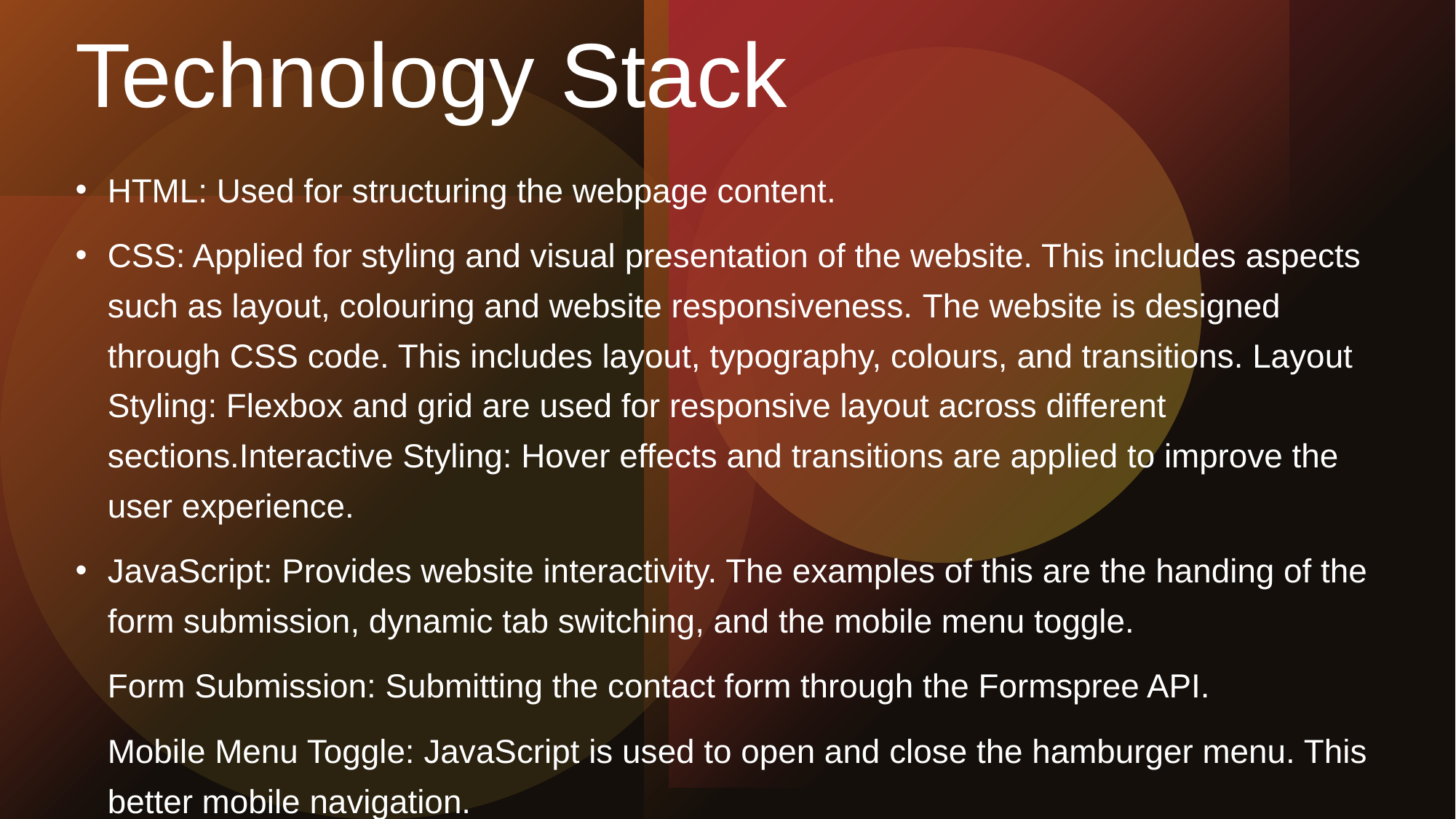

# Technology Stack
HTML: Used for structuring the webpage content.
CSS: Applied for styling and visual presentation of the website. This includes aspects such as layout, colouring and website responsiveness. The website is designed through CSS code. This includes layout, typography, colours, and transitions. Layout Styling: Flexbox and grid are used for responsive layout across different sections.Interactive Styling: Hover effects and transitions are applied to improve the user experience.
JavaScript: Provides website interactivity. The examples of this are the handing of the form submission, dynamic tab switching, and the mobile menu toggle.
Form Submission: Submitting the contact form through the Formspree API.
Mobile Menu Toggle: JavaScript is used to open and close the hamburger menu. This better mobile navigation.
Tab Navigation: JavaScript is used to open and close tabs in the about section e.g. the education tab.